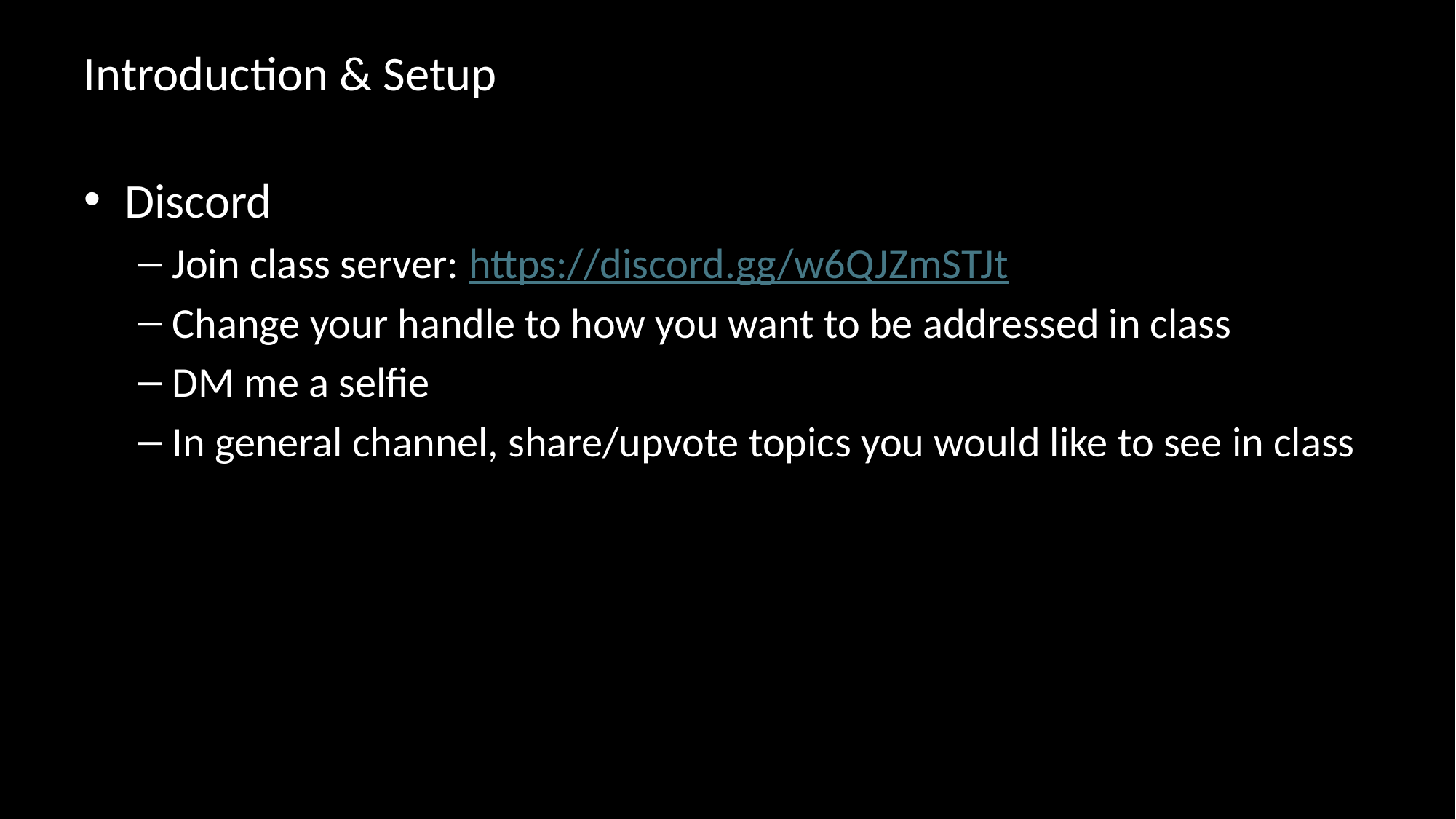

# Introduction & Setup
Discord
Join class server: https://discord.gg/w6QJZmSTJt
Change your handle to how you want to be addressed in class
DM me a selfie
In general channel, share/upvote topics you would like to see in class